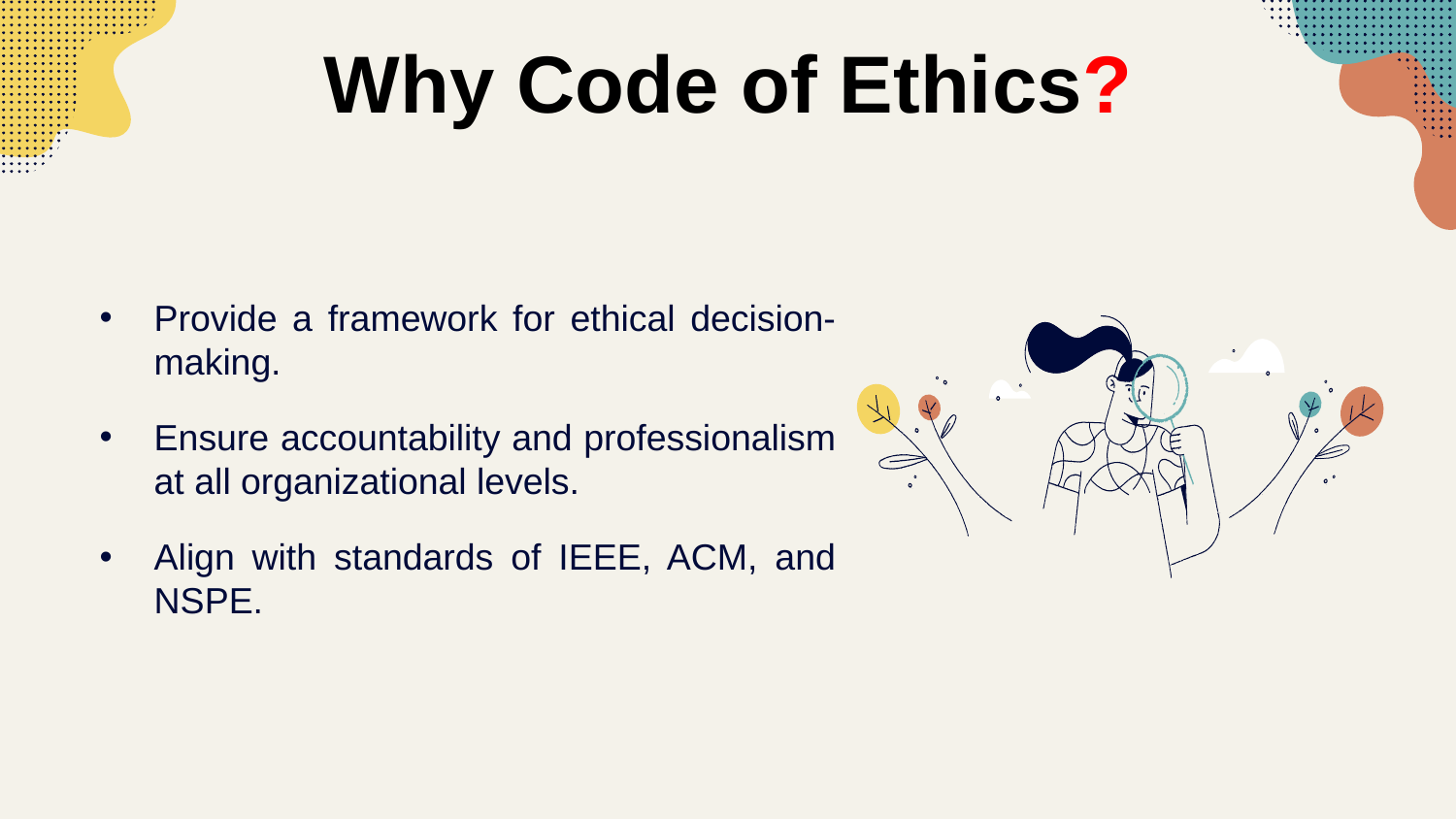

Why Code of Ethics?
Provide a framework for ethical decision-making.
Ensure accountability and professionalism at all organizational levels.
Align with standards of IEEE, ACM, and NSPE.